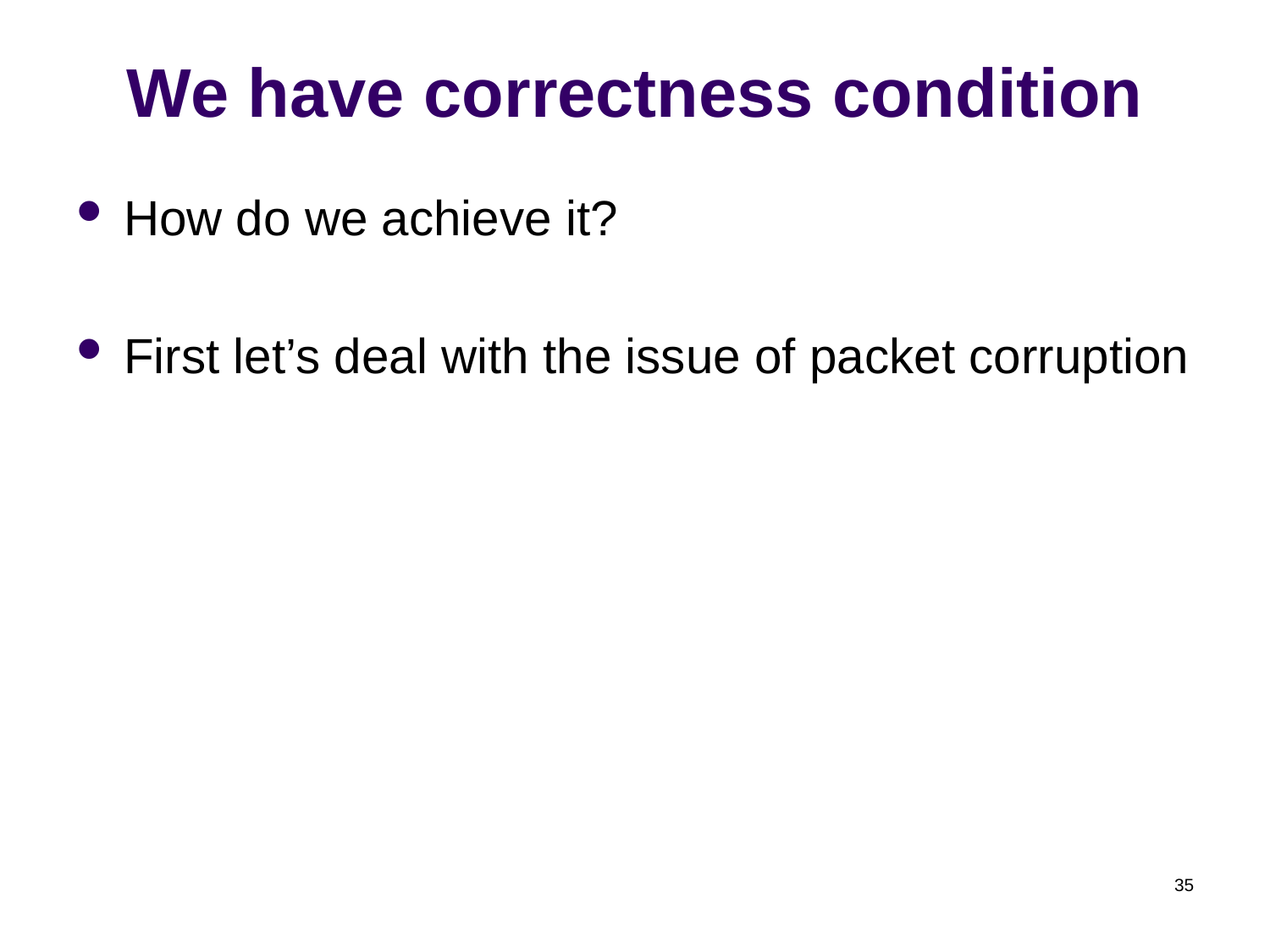

# We have correctness condition
How do we achieve it?

First let’s deal with the issue of packet corruption
35